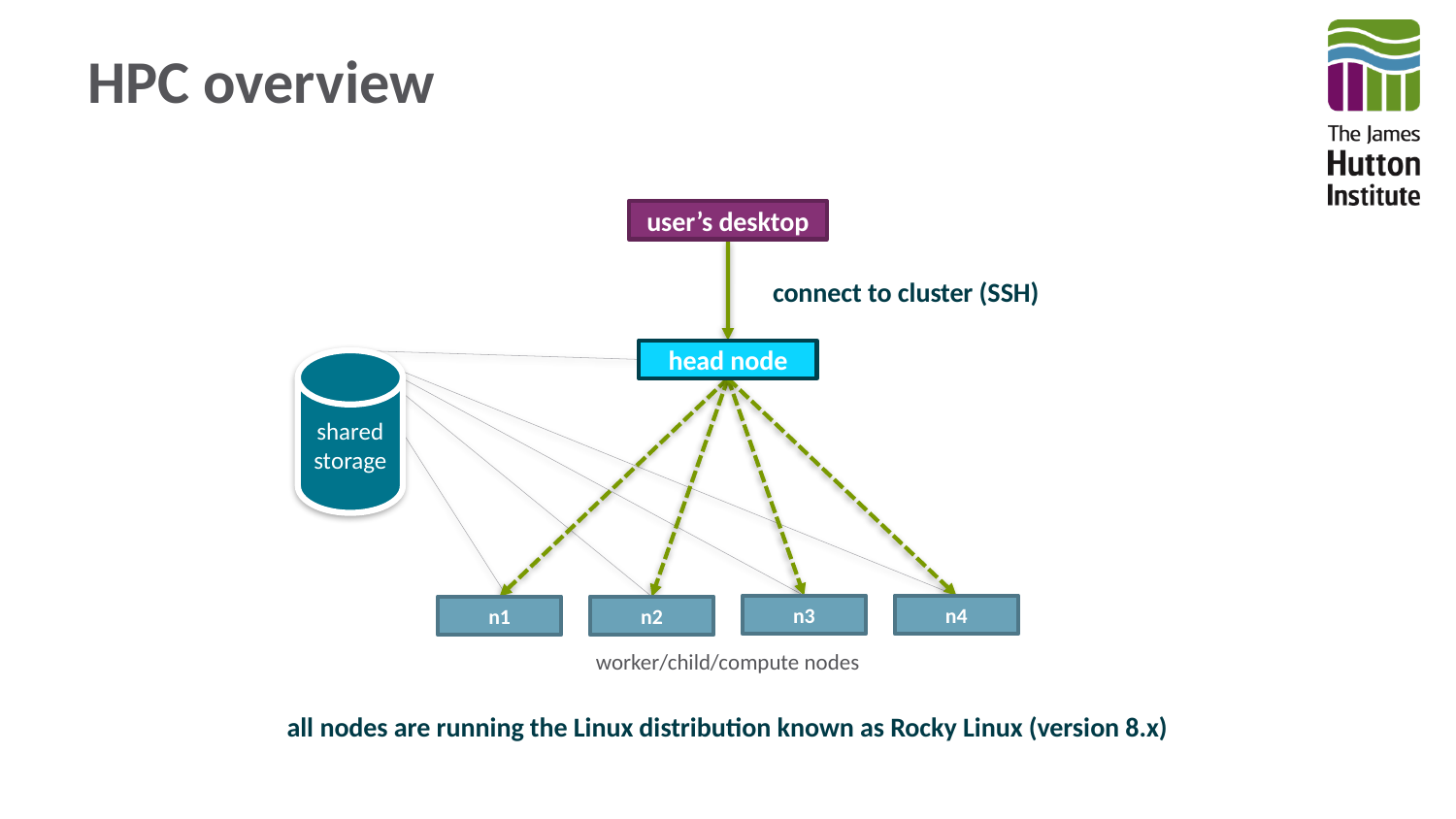

# HPC overview
user’s desktop
connect to cluster (SSH)
head node
shared
storage
n3
n4
n1
n2
worker/child/compute nodes
all nodes are running the Linux distribution known as Rocky Linux (version 8.x)